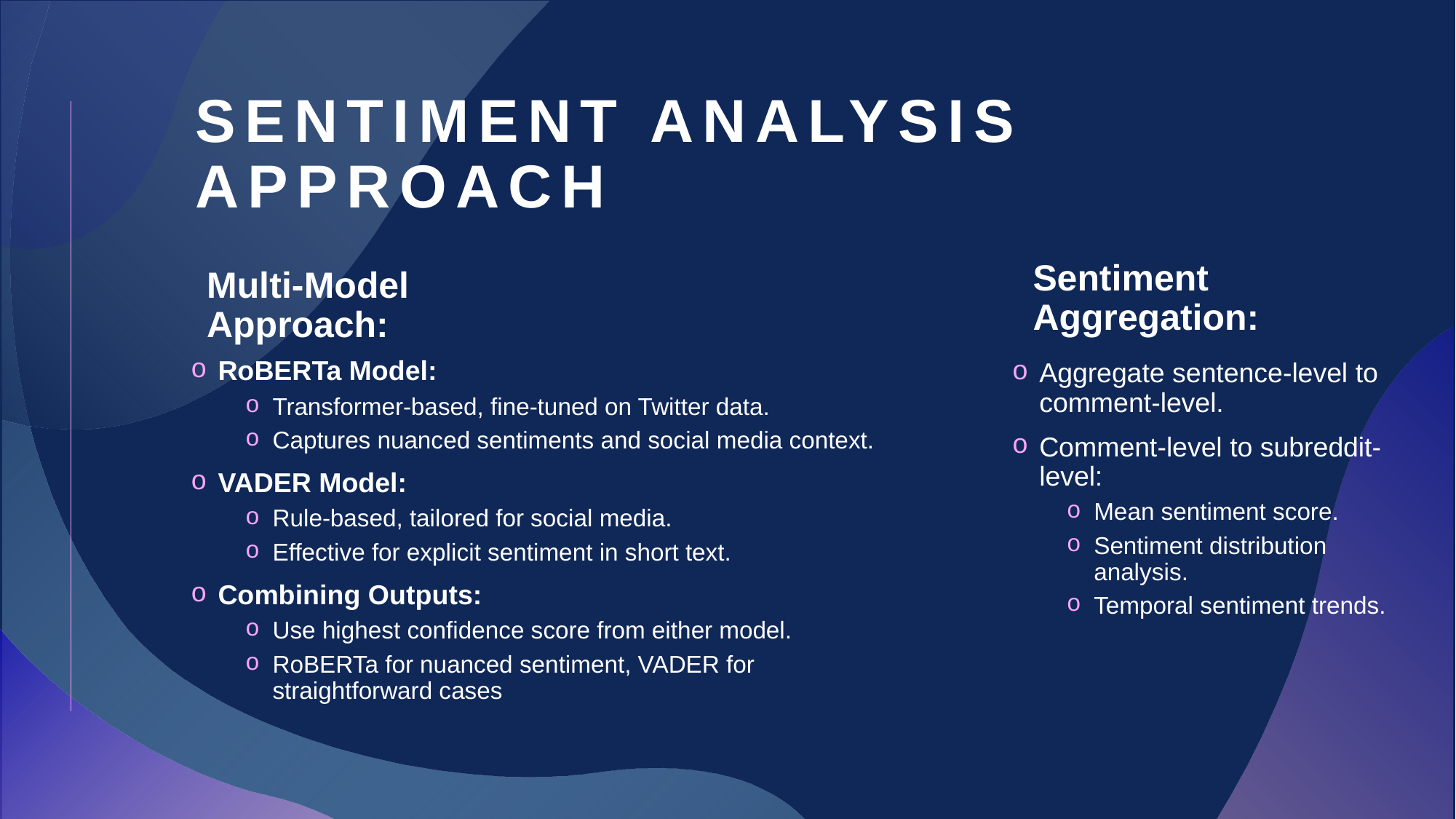

# Sentiment Analysis Approach
Sentiment Aggregation:
Multi-Model Approach:

Aggregate sentence-level to comment-level.
Comment-level to subreddit-level:
Mean sentiment score.
Sentiment distribution analysis.
Temporal sentiment trends.

RoBERTa Model:
Transformer-based, fine-tuned on Twitter data.
Captures nuanced sentiments and social media context.
VADER Model:
Rule-based, tailored for social media.
Effective for explicit sentiment in short text.
Combining Outputs:
Use highest confidence score from either model.
RoBERTa for nuanced sentiment, VADER for straightforward cases